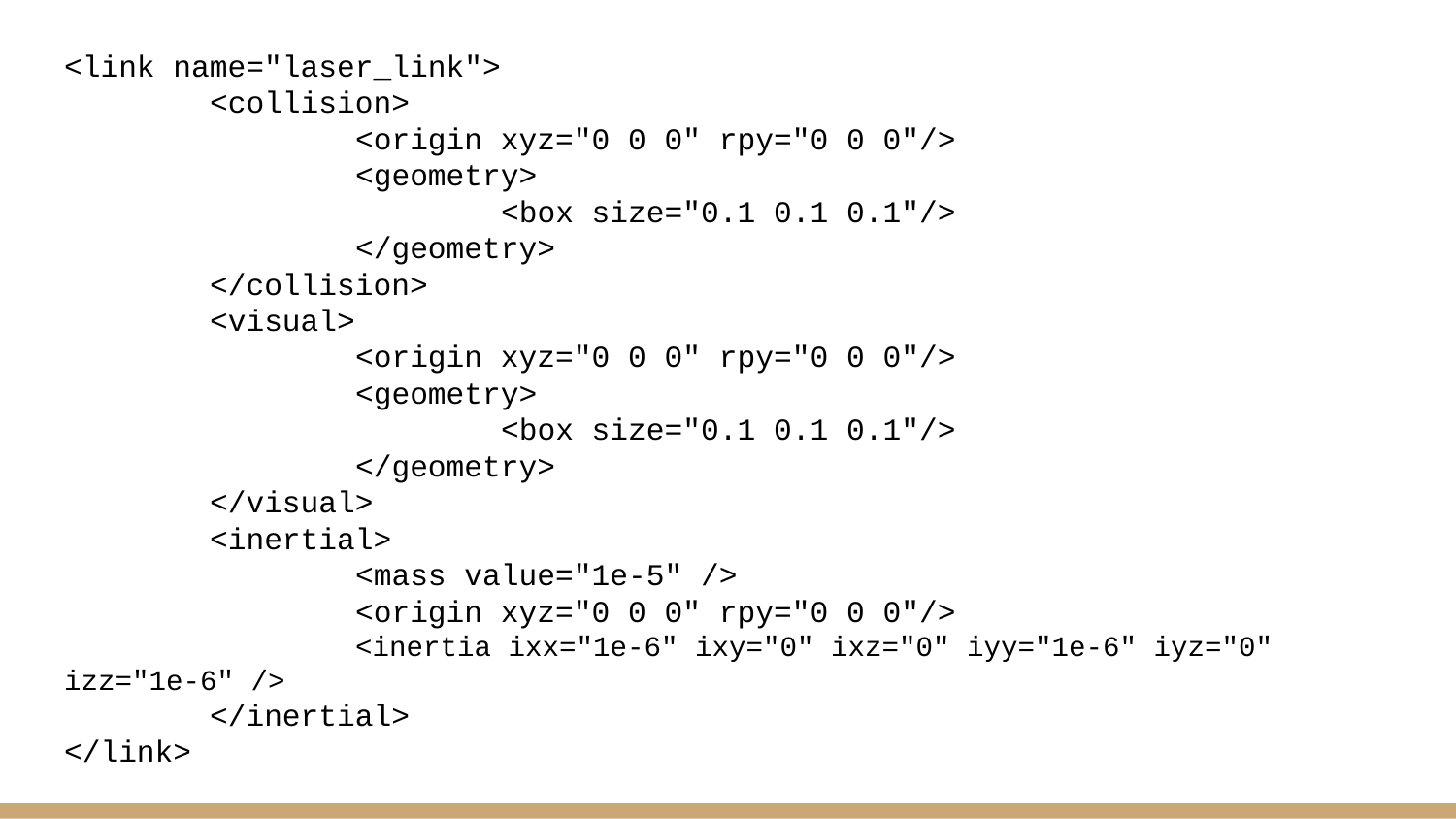

<link name="laser_link">
	<collision>
		<origin xyz="0 0 0" rpy="0 0 0"/>
		<geometry>
			<box size="0.1 0.1 0.1"/>
		</geometry>
	</collision>
	<visual>
		<origin xyz="0 0 0" rpy="0 0 0"/>
		<geometry>
			<box size="0.1 0.1 0.1"/>
		</geometry>
	</visual>
	<inertial>
		<mass value="1e-5" />
		<origin xyz="0 0 0" rpy="0 0 0"/>
		<inertia ixx="1e-6" ixy="0" ixz="0" iyy="1e-6" iyz="0" izz="1e-6" />
	</inertial>
</link>